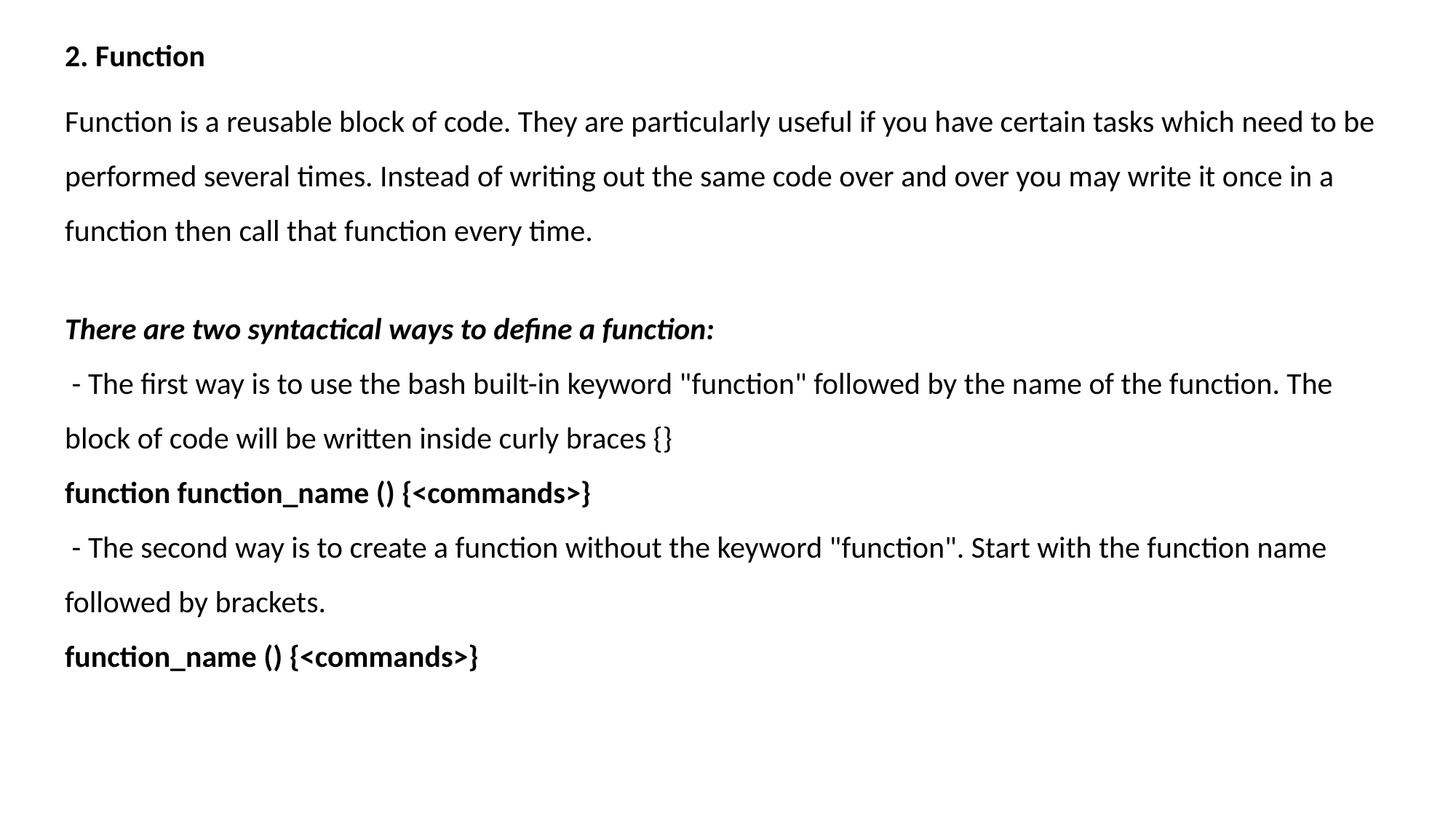

2. Function
Function is a reusable block of code. They are particularly useful if you have certain tasks which need to be performed several times. Instead of writing out the same code over and over you may write it once in a function then call that function every time.

There are two syntactical ways to define a function:
 - The first way is to use the bash built-in keyword "function" followed by the name of the function. The block of code will be written inside curly braces {}
function function_name () {<commands>}
 - The second way is to create a function without the keyword "function". Start with the function name followed by brackets.
function_name () {<commands>}